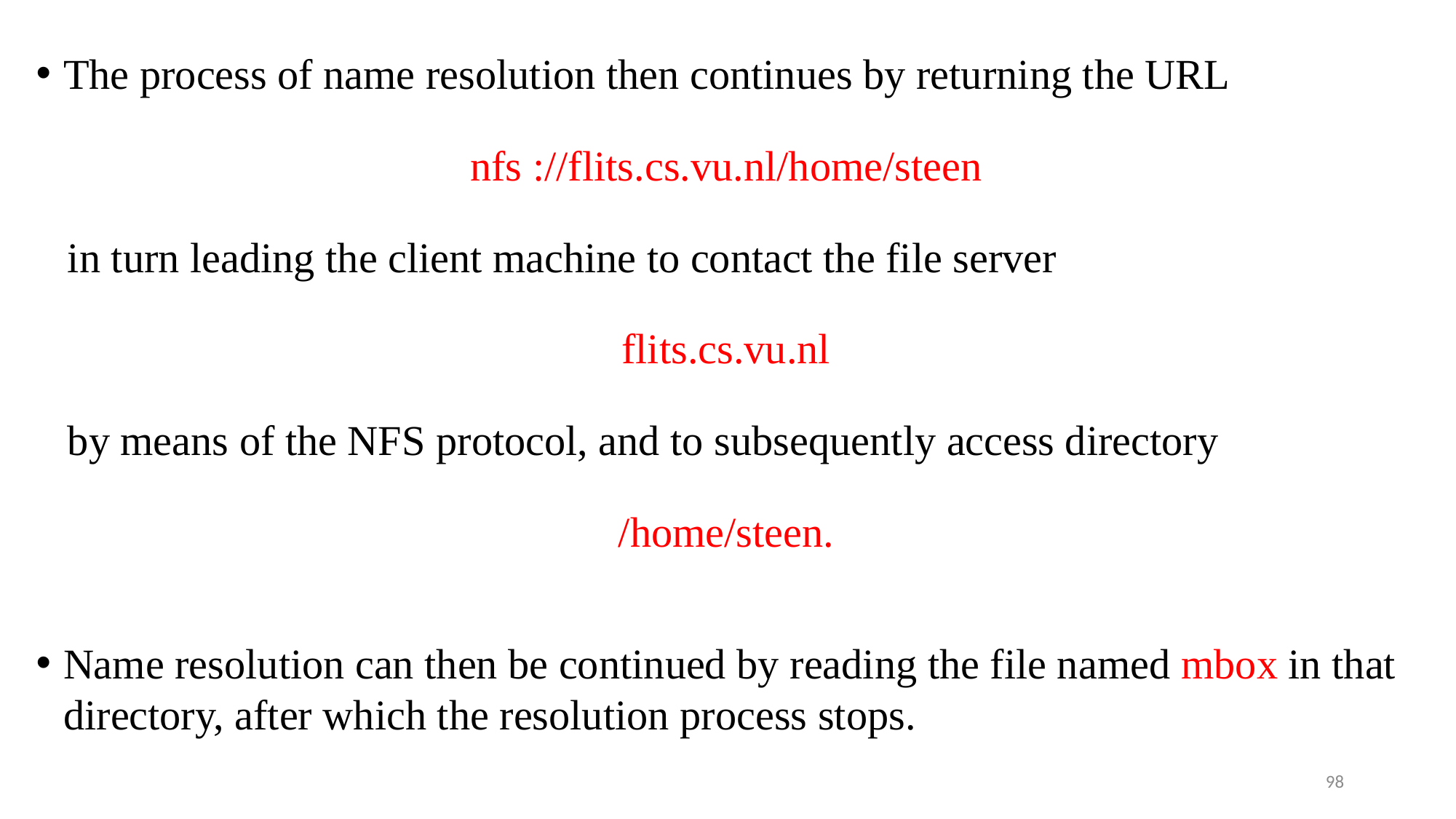

The process of name resolution then continues by returning the URL
nfs ://flits.cs.vu.nl/home/steen
   in turn leading the client machine to contact the file server
flits.cs.vu.nl
   by means of the NFS protocol, and to subsequently access directory
/home/steen.

Name resolution can then be continued by reading the file named mbox in that directory, after which the resolution process stops.
98